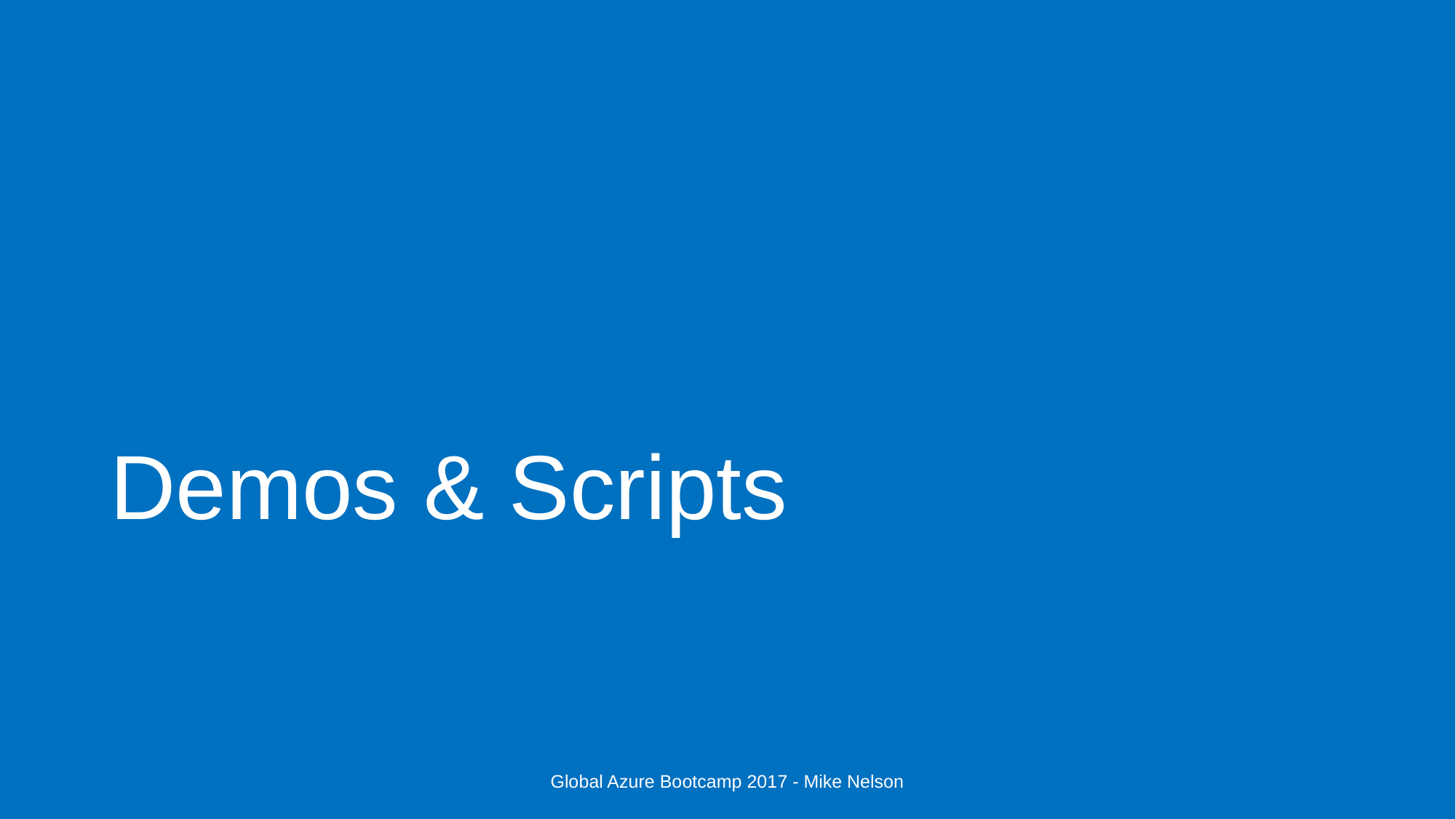

# Demos & Scripts

Global Azure Bootcamp 2017 - Mike Nelson